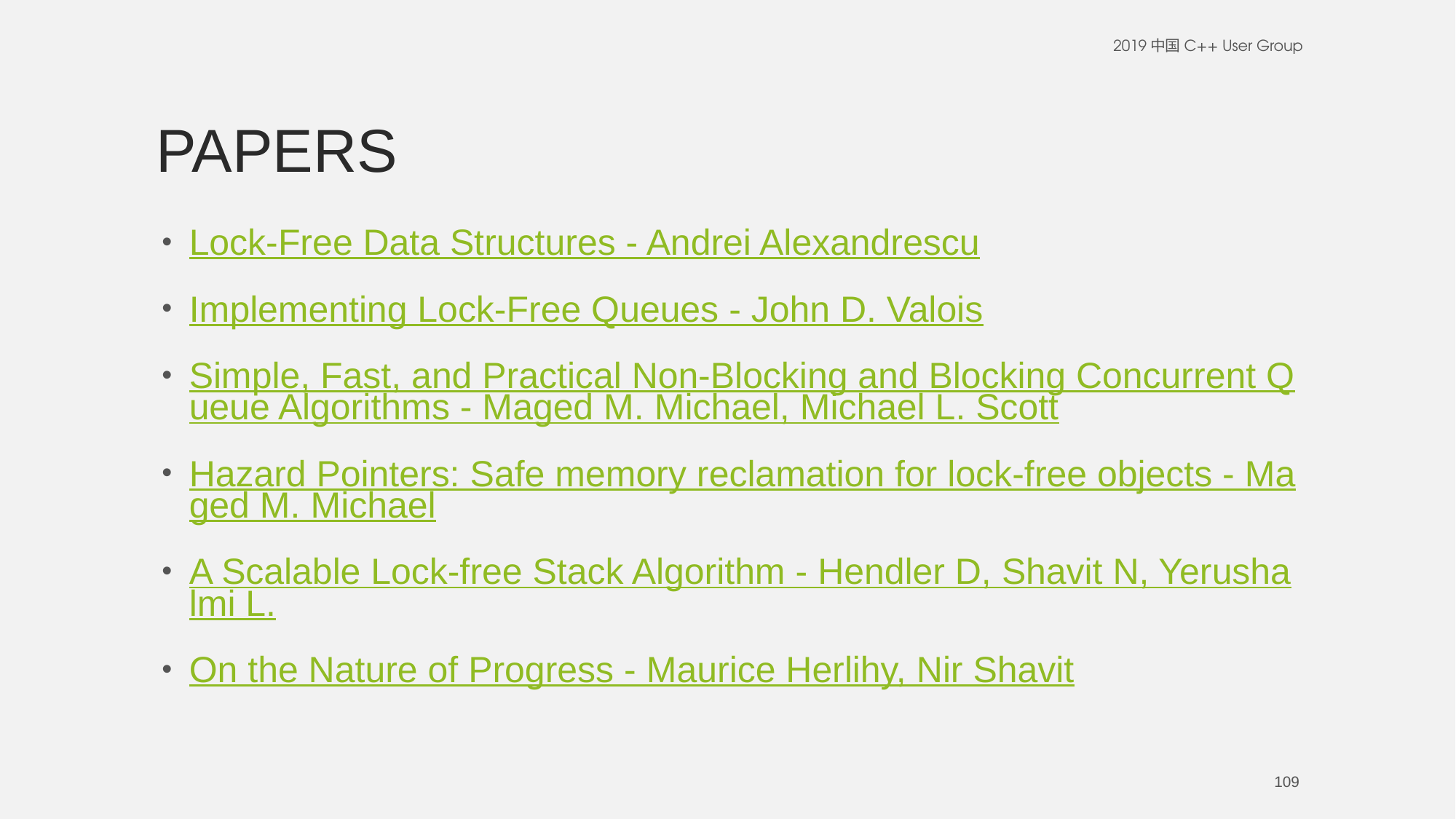

# Papers
Lock-Free Data Structures - Andrei Alexandrescu
Implementing Lock-Free Queues - John D. Valois
Simple, Fast, and Practical Non-Blocking and Blocking Concurrent Queue Algorithms - Maged M. Michael, Michael L. Scott
Hazard Pointers: Safe memory reclamation for lock-free objects - Maged M. Michael
A Scalable Lock-free Stack Algorithm - Hendler D, Shavit N, Yerushalmi L.
On the Nature of Progress - Maurice Herlihy, Nir Shavit
109